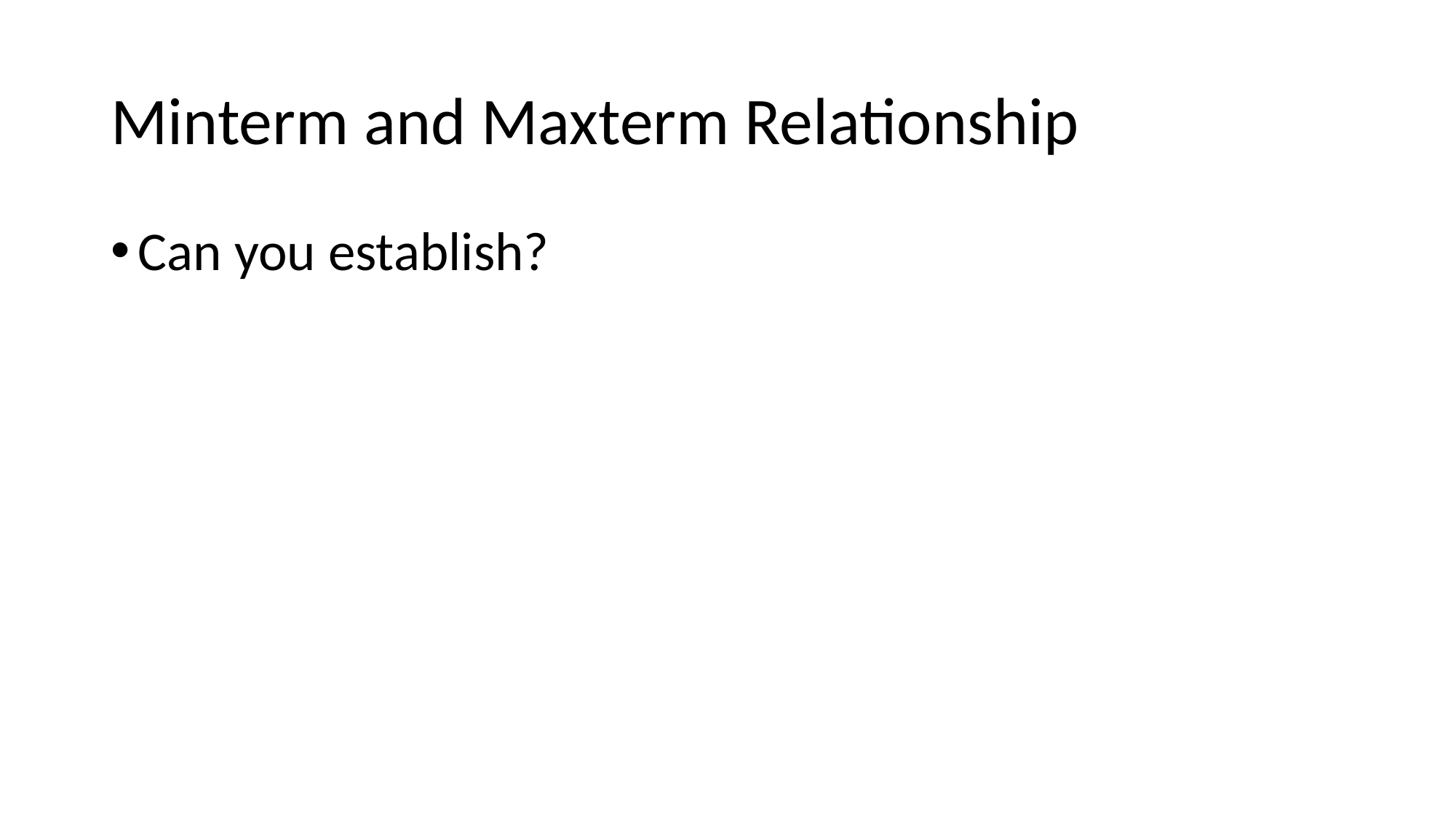

# Minterm and Maxterm Relationship
Can you establish?